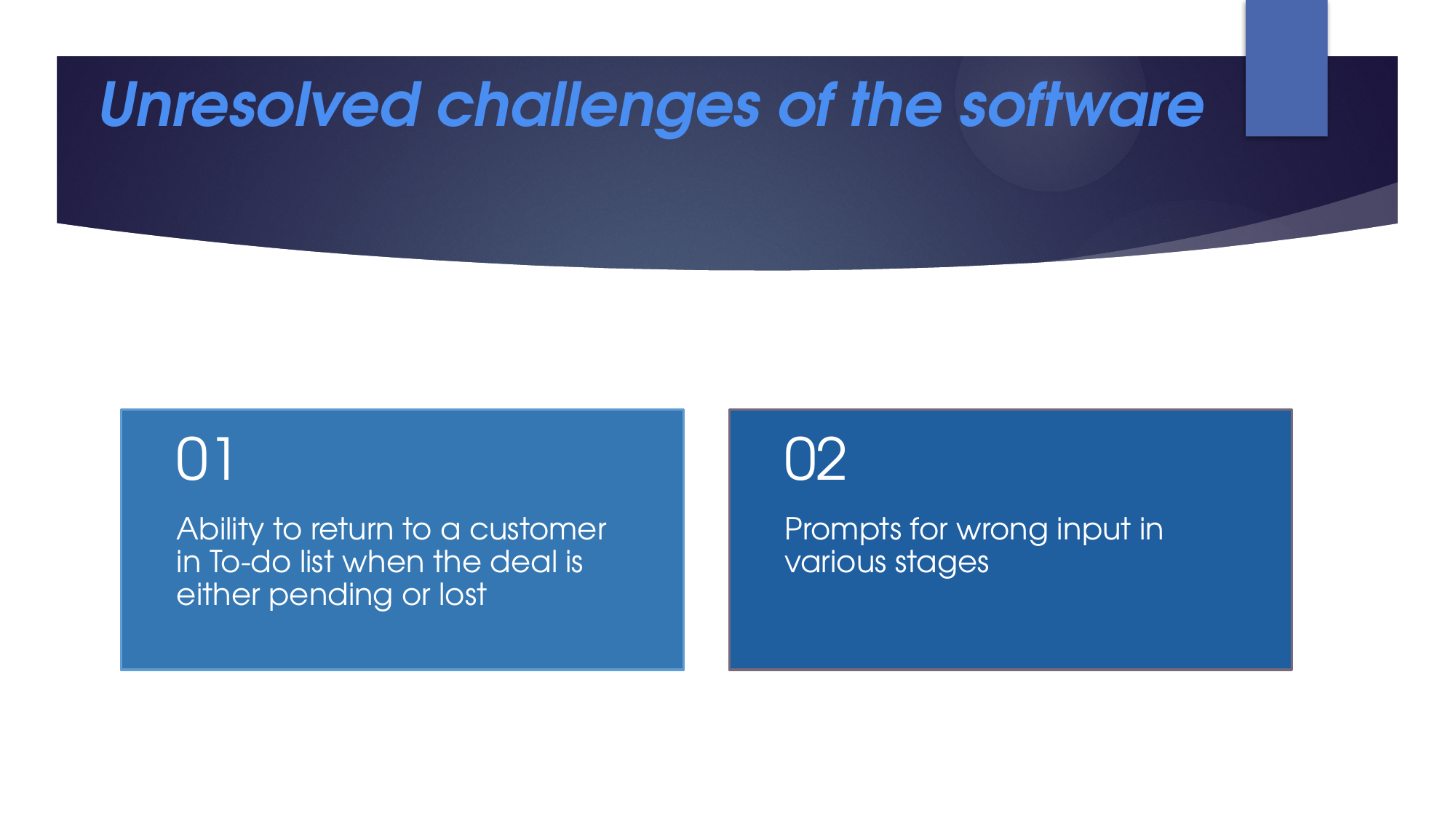

Unresolved challenges of the software
Ability to return to a customer in To-do list when the deal is either pending or lost
01
Prompts for wrong input in various stages
02